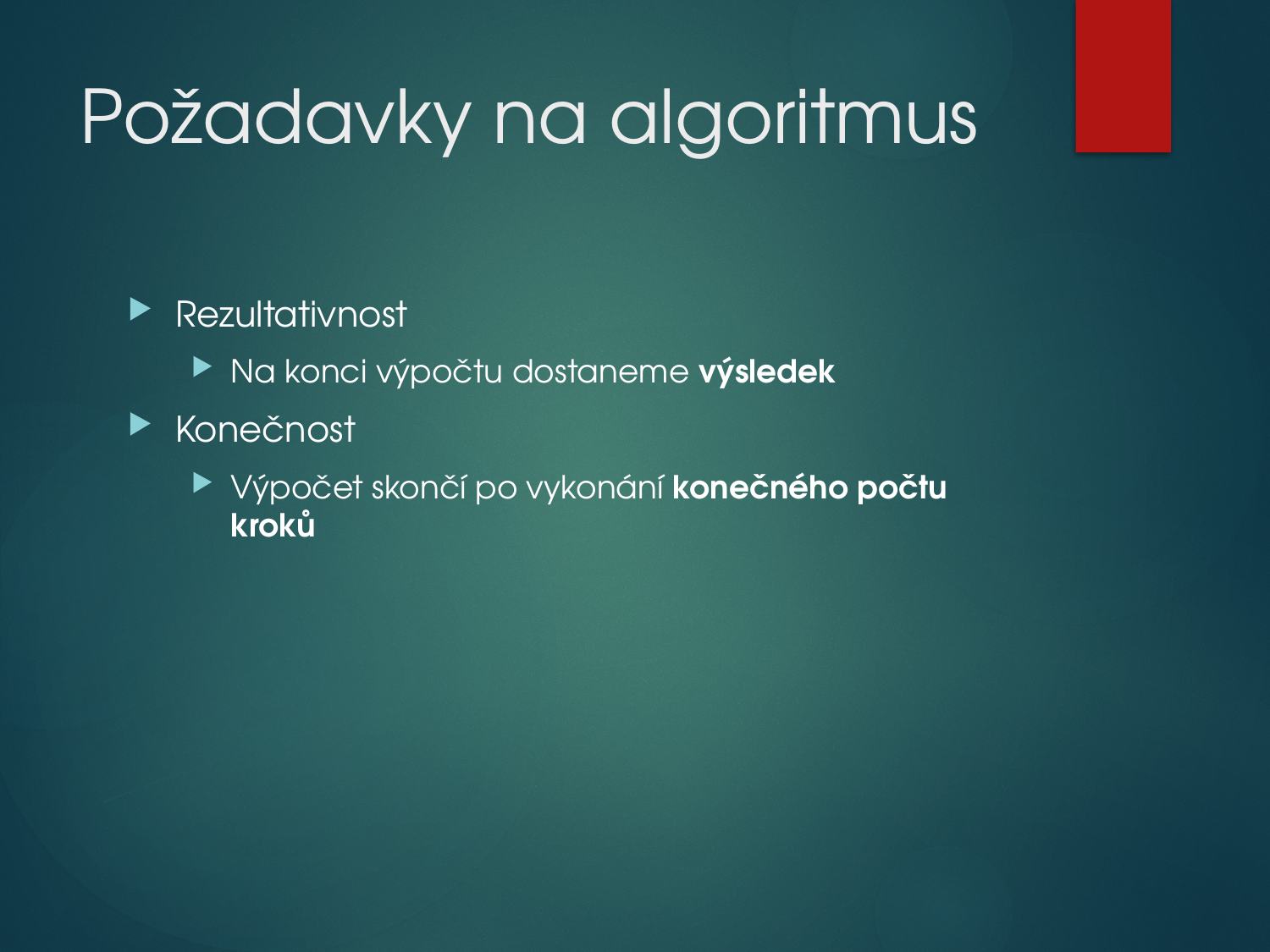

# Požadavky na algoritmus
Rezultativnost
Na konci výpočtu dostaneme výsledek
Konečnost
Výpočet skončí po vykonání konečného počtu kroků